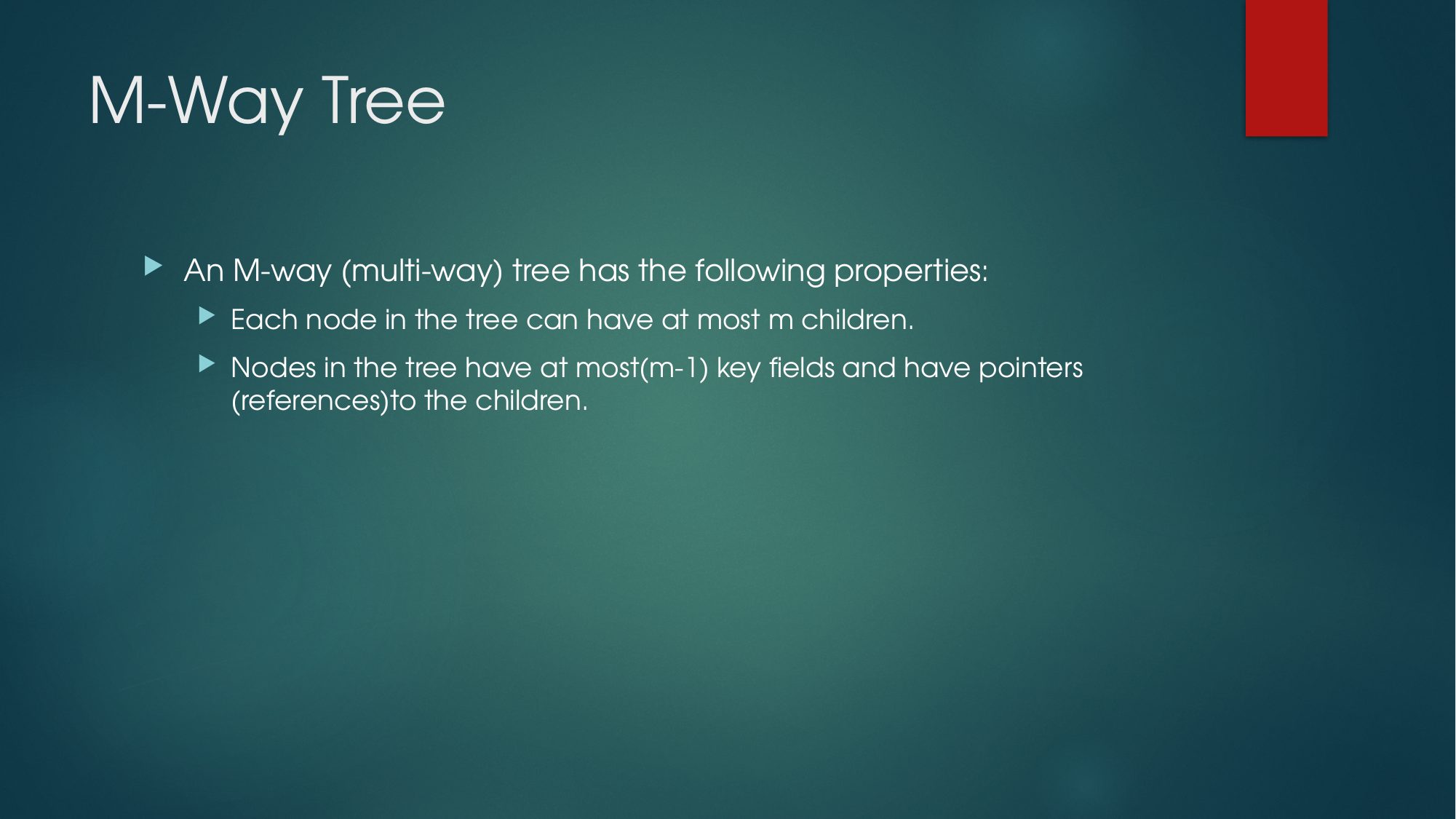

# M-Way Tree
An M-way (multi-way) tree has the following properties:
Each node in the tree can have at most m children.
Nodes in the tree have at most(m-1) key fields and have pointers (references)to the children.